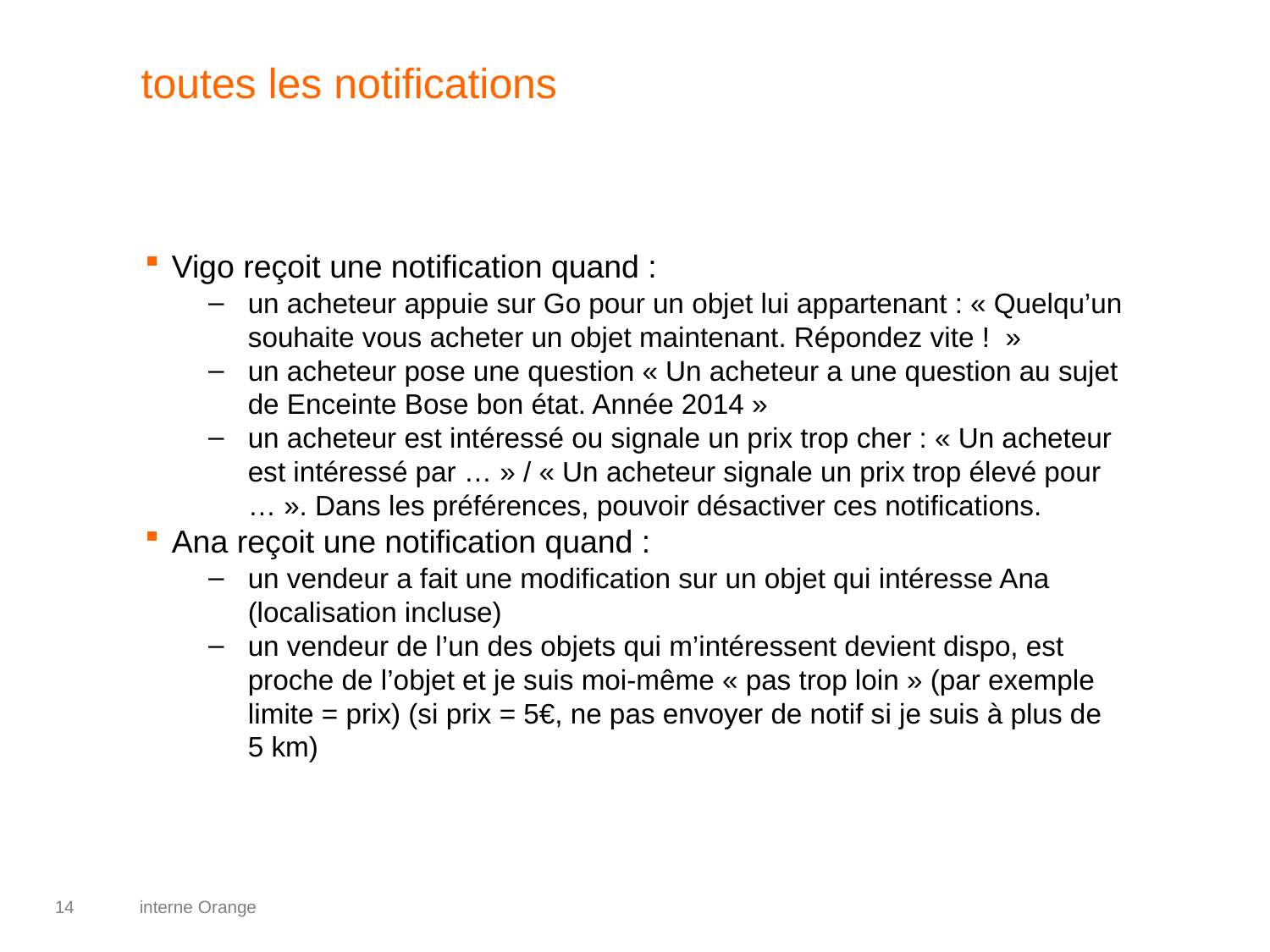

# toutes les notifications
Vigo reçoit une notification quand :
un acheteur appuie sur Go pour un objet lui appartenant : « Quelqu’un souhaite vous acheter un objet maintenant. Répondez vite !  »
un acheteur pose une question « Un acheteur a une question au sujet de Enceinte Bose bon état. Année 2014 »
un acheteur est intéressé ou signale un prix trop cher : « Un acheteur est intéressé par … » / « Un acheteur signale un prix trop élevé pour … ». Dans les préférences, pouvoir désactiver ces notifications.
Ana reçoit une notification quand :
un vendeur a fait une modification sur un objet qui intéresse Ana (localisation incluse)
un vendeur de l’un des objets qui m’intéressent devient dispo, est proche de l’objet et je suis moi-même « pas trop loin » (par exemple limite = prix) (si prix = 5€, ne pas envoyer de notif si je suis à plus de 5 km)